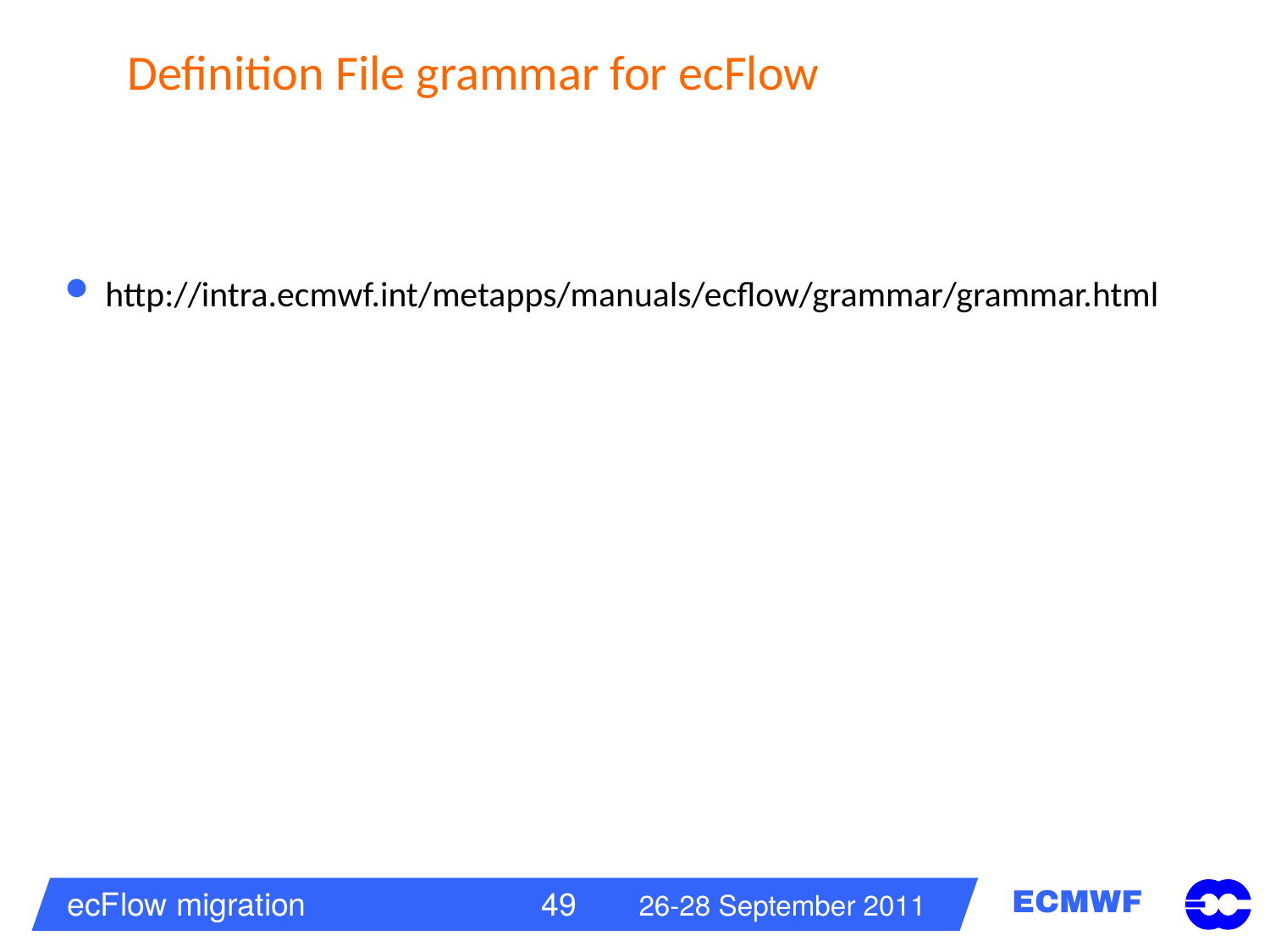

# Definition File grammar for ecFlow

http://intra.ecmwf.int/metapps/manuals/ecflow/grammar/grammar.html